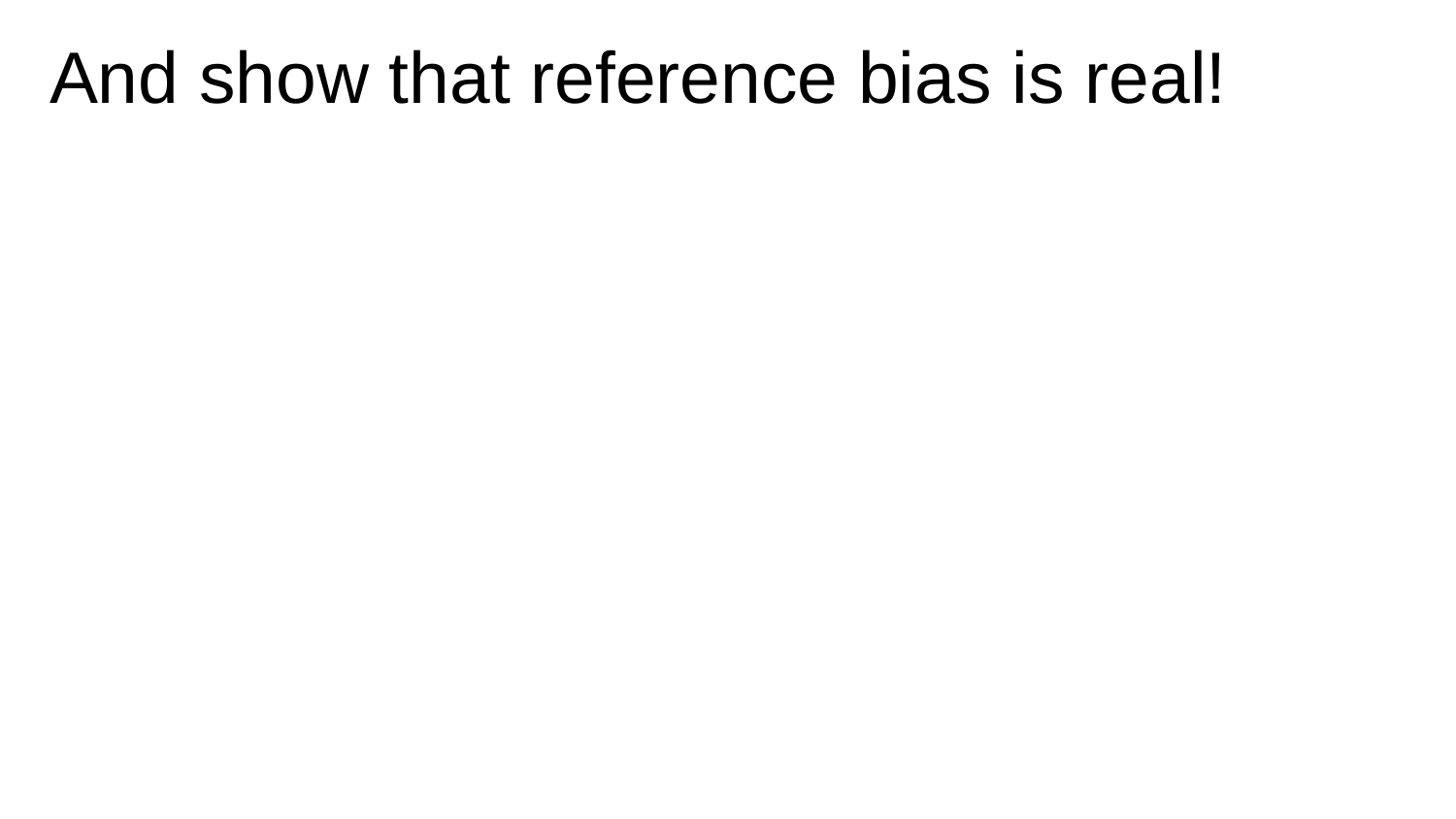

# And show that reference bias is real!